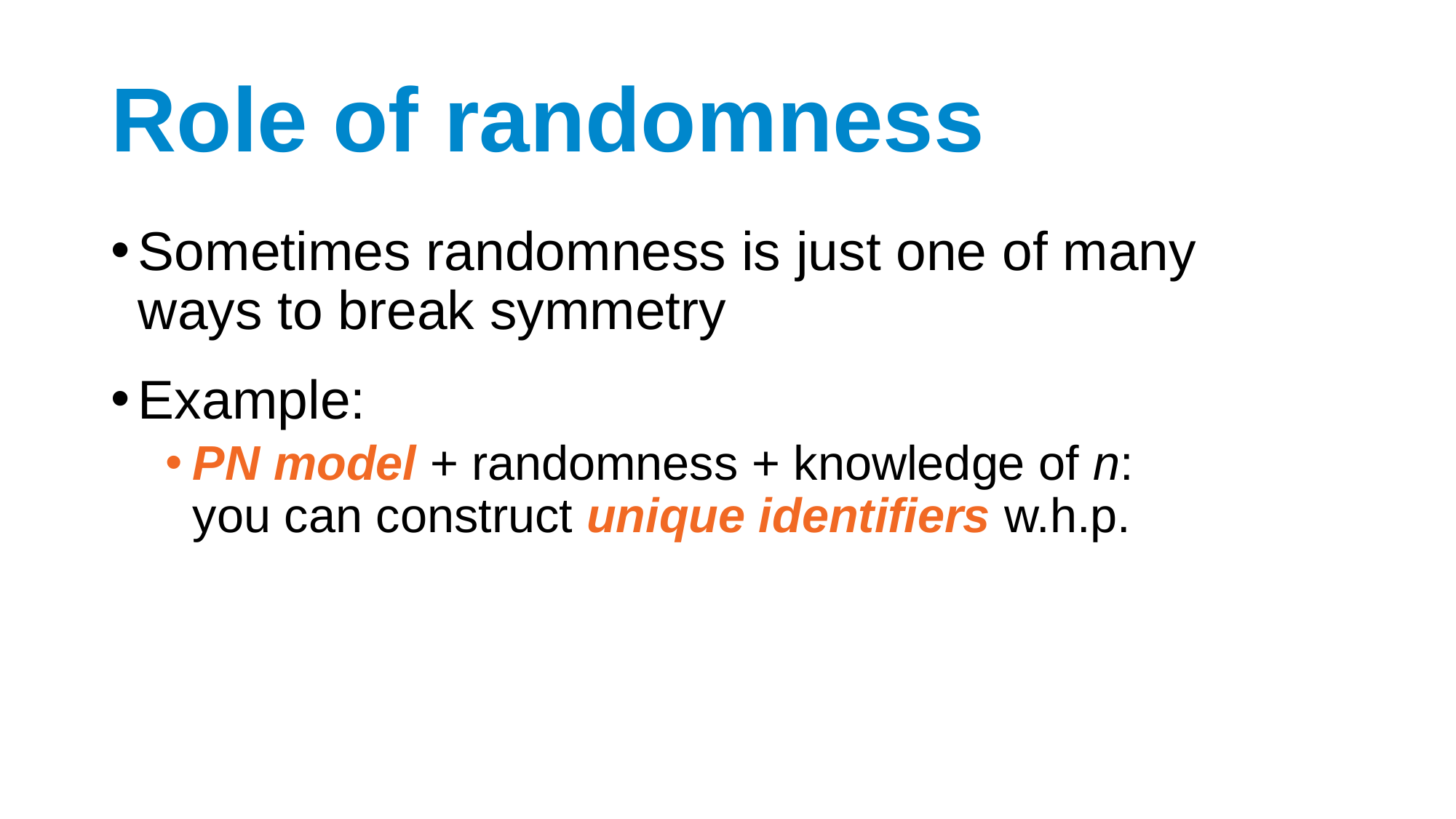

# Role of randomness
Sometimes randomness is just one of many
ways to break symmetry
Example:
PN model + randomness + knowledge of n:
you can construct unique identifiers w.h.p.